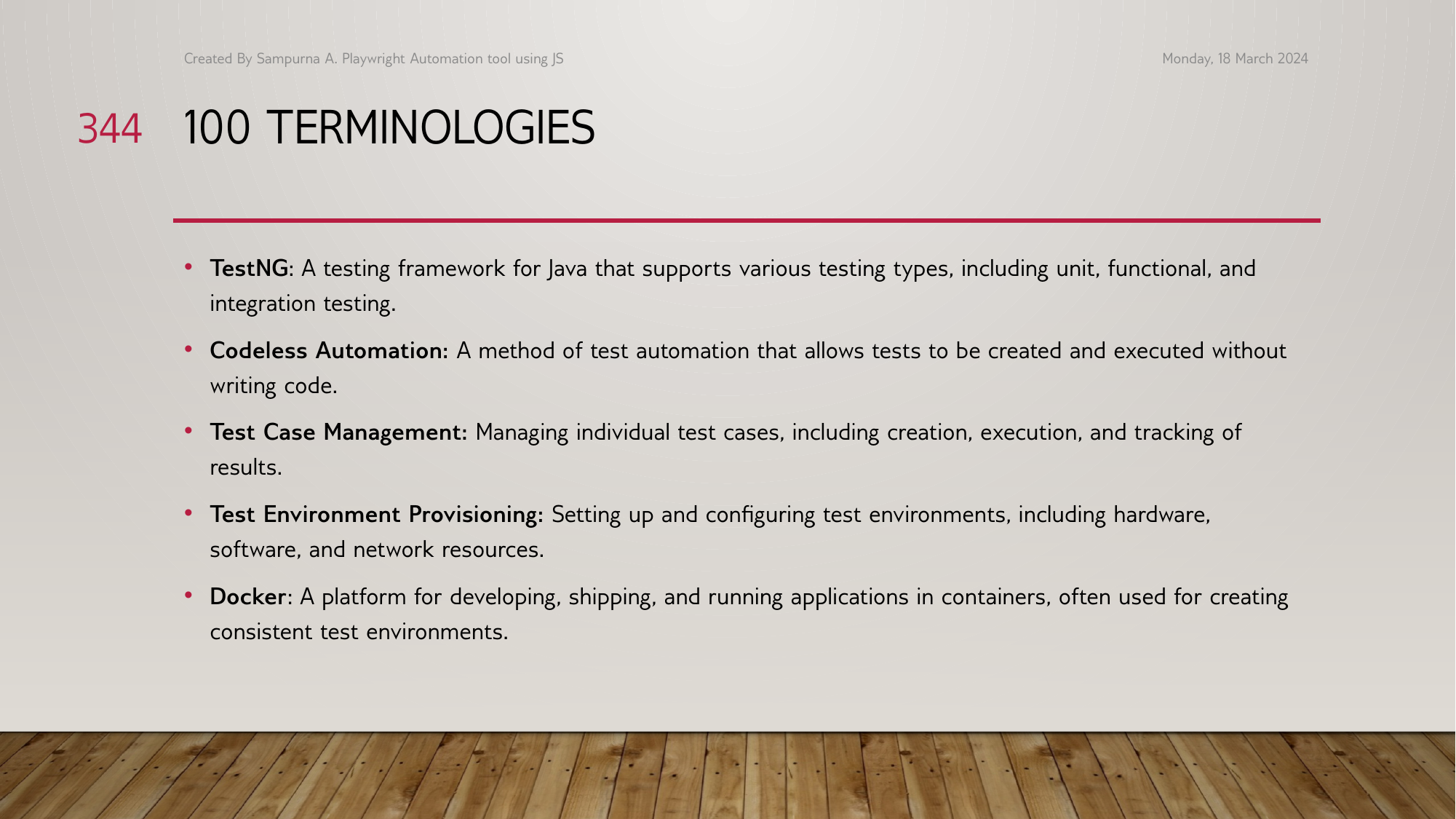

Created By Sampurna A. Playwright Automation tool using JS
Monday, 18 March 2024
344
# 100 Terminologies
TestNG: A testing framework for Java that supports various testing types, including unit, functional, and integration testing.
Codeless Automation: A method of test automation that allows tests to be created and executed without writing code.
Test Case Management: Managing individual test cases, including creation, execution, and tracking of results.
Test Environment Provisioning: Setting up and configuring test environments, including hardware, software, and network resources.
Docker: A platform for developing, shipping, and running applications in containers, often used for creating consistent test environments.